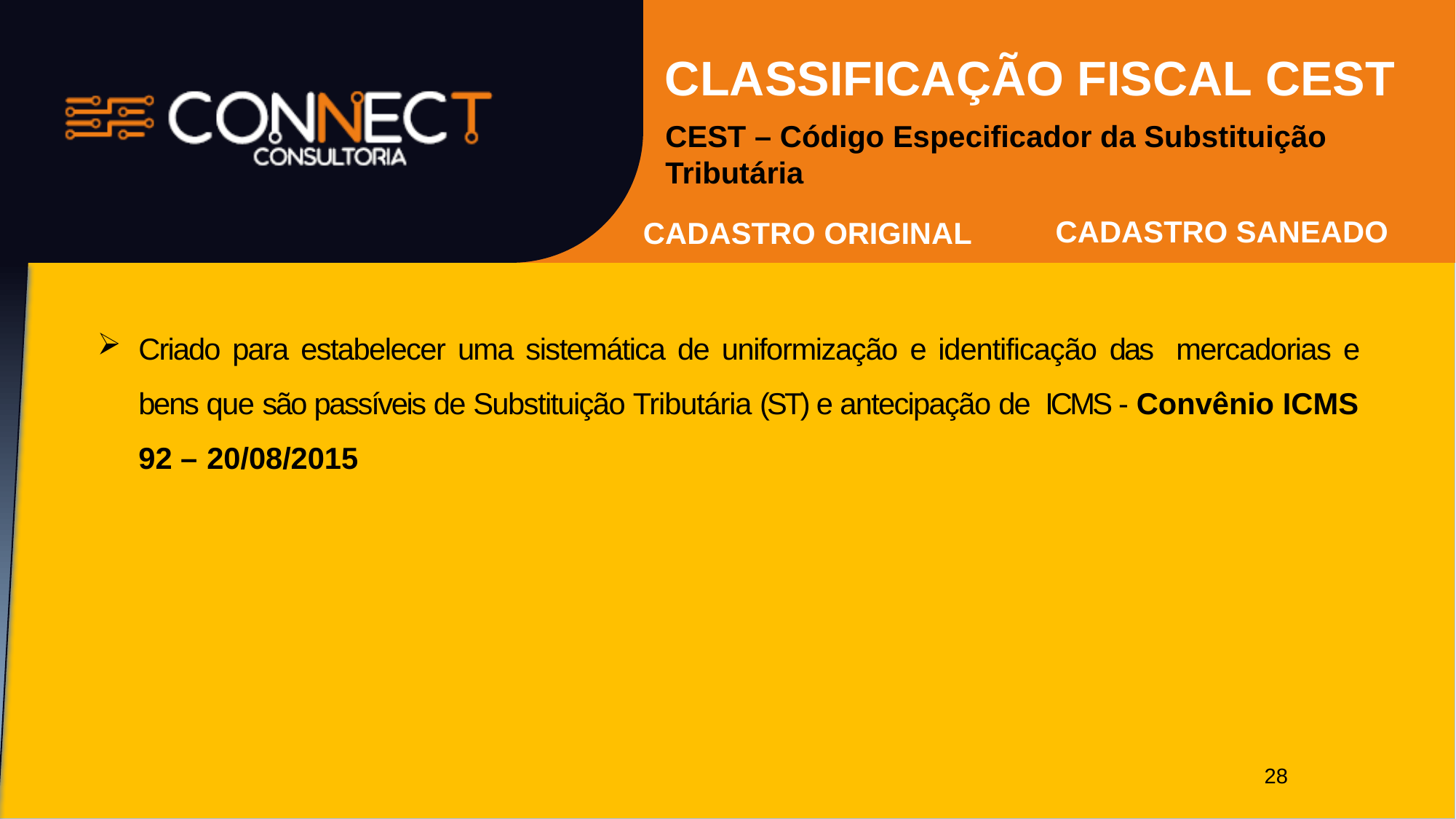

CLASSIFICAÇÃO FISCAL CEST
CEST – Código Especificador da Substituição Tributária
CADASTRO SANEADO
CADASTRO ORIGINAL
Criado para estabelecer uma sistemática de uniformização e identificação das  mercadorias e bens que são passíveis de Substituição Tributária (ST) e antecipação de  ICMS - Convênio ICMS 92 – 20/08/2015
28